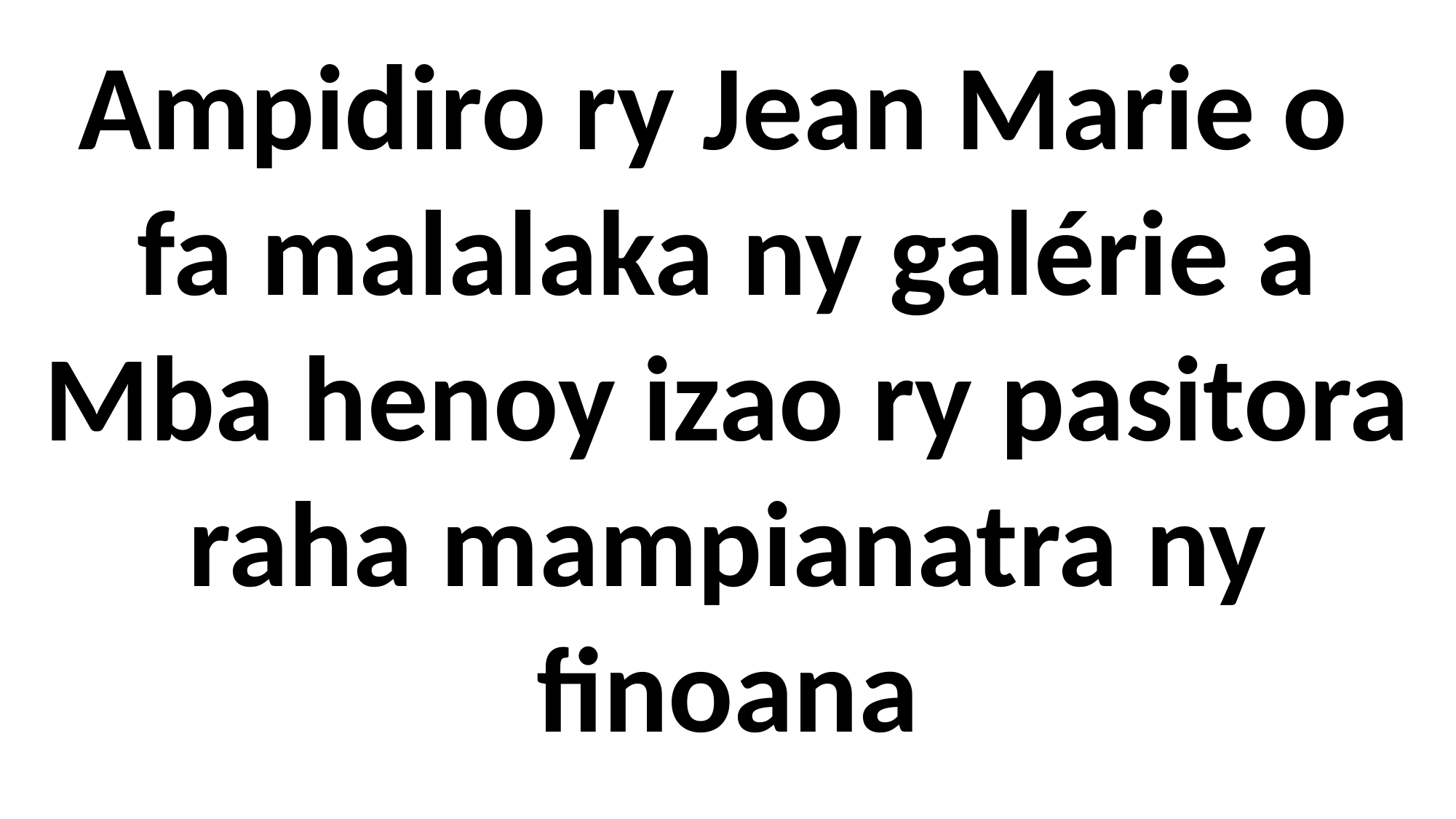

Ampidiro ry Jean Marie o
fa malalaka ny galérie a
Mba henoy izao ry pasitora raha mampianatra ny finoana